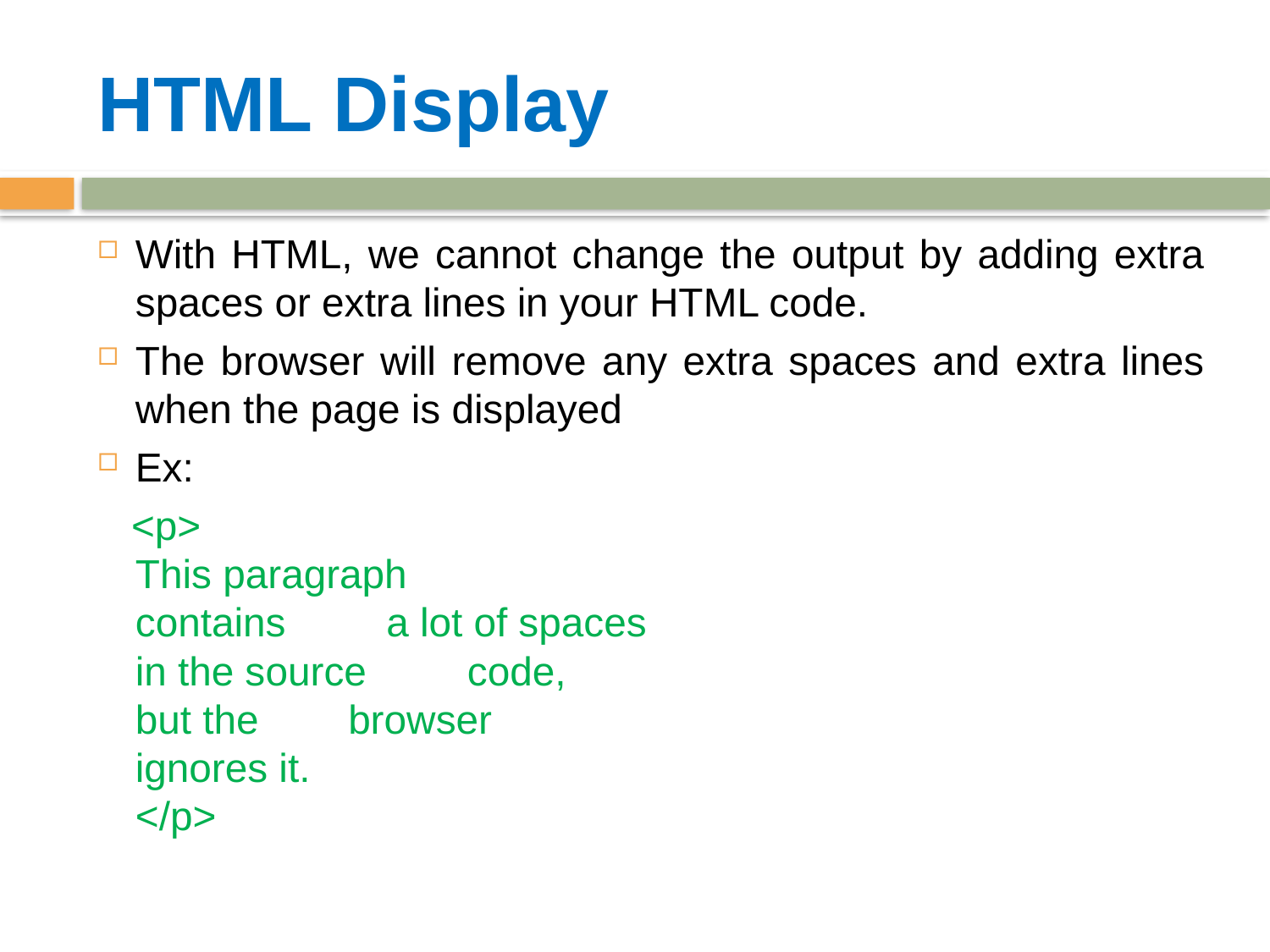

# HTML Display
With HTML, we cannot change the output by adding extra spaces or extra lines in your HTML code.
The browser will remove any extra spaces and extra lines when the page is displayed
Ex:
   <p>
This paragraph
contains         a lot of spaces
in the source         code,
but the        browser
ignores it.
</p>